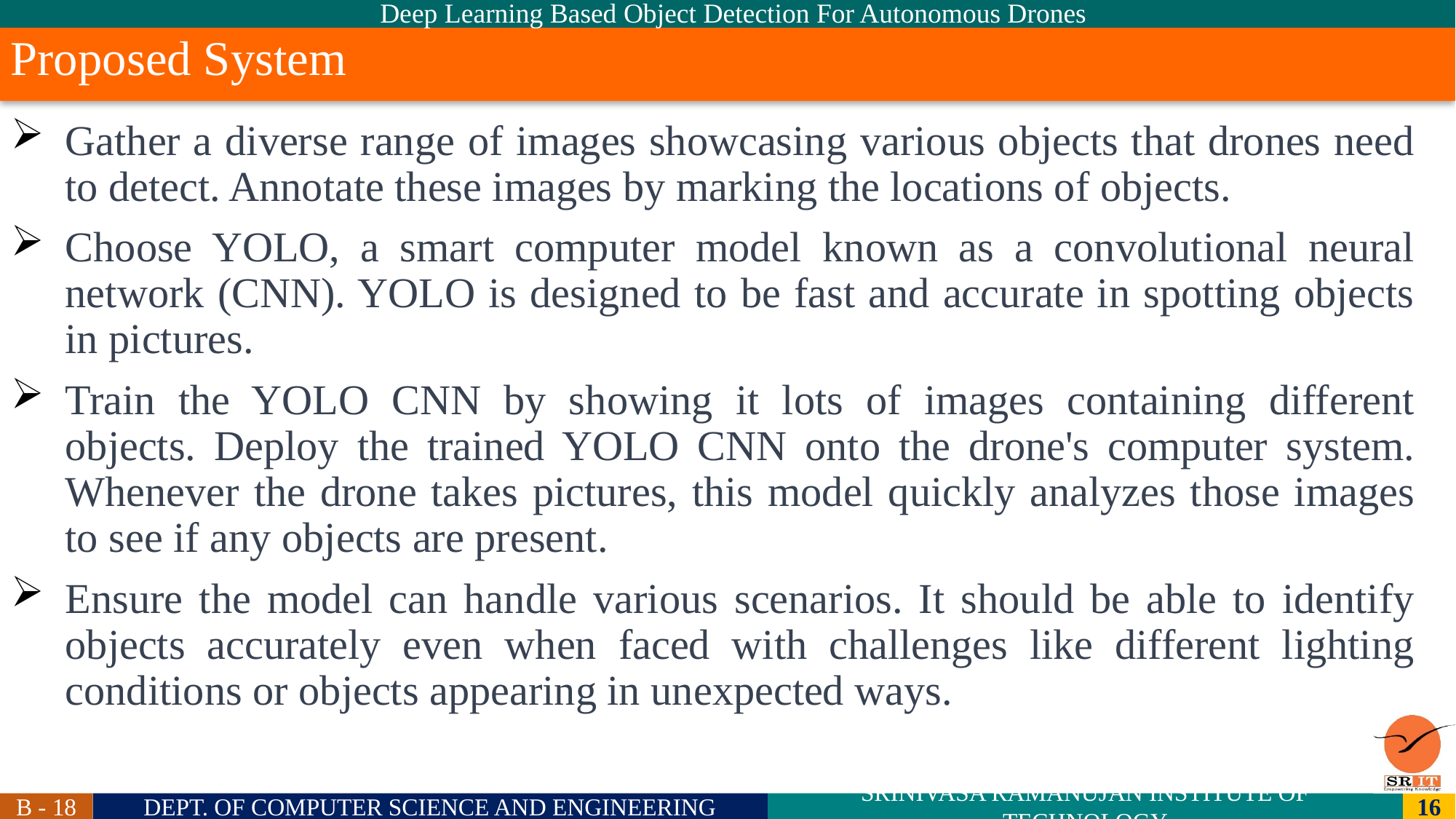

Deep Learning Based Object Detection For Autonomous Drones
# Proposed System
Gather a diverse range of images showcasing various objects that drones need to detect. Annotate these images by marking the locations of objects.
Choose YOLO, a smart computer model known as a convolutional neural network (CNN). YOLO is designed to be fast and accurate in spotting objects in pictures.
Train the YOLO CNN by showing it lots of images containing different objects. Deploy the trained YOLO CNN onto the drone's computer system. Whenever the drone takes pictures, this model quickly analyzes those images to see if any objects are present.
Ensure the model can handle various scenarios. It should be able to identify objects accurately even when faced with challenges like different lighting conditions or objects appearing in unexpected ways.